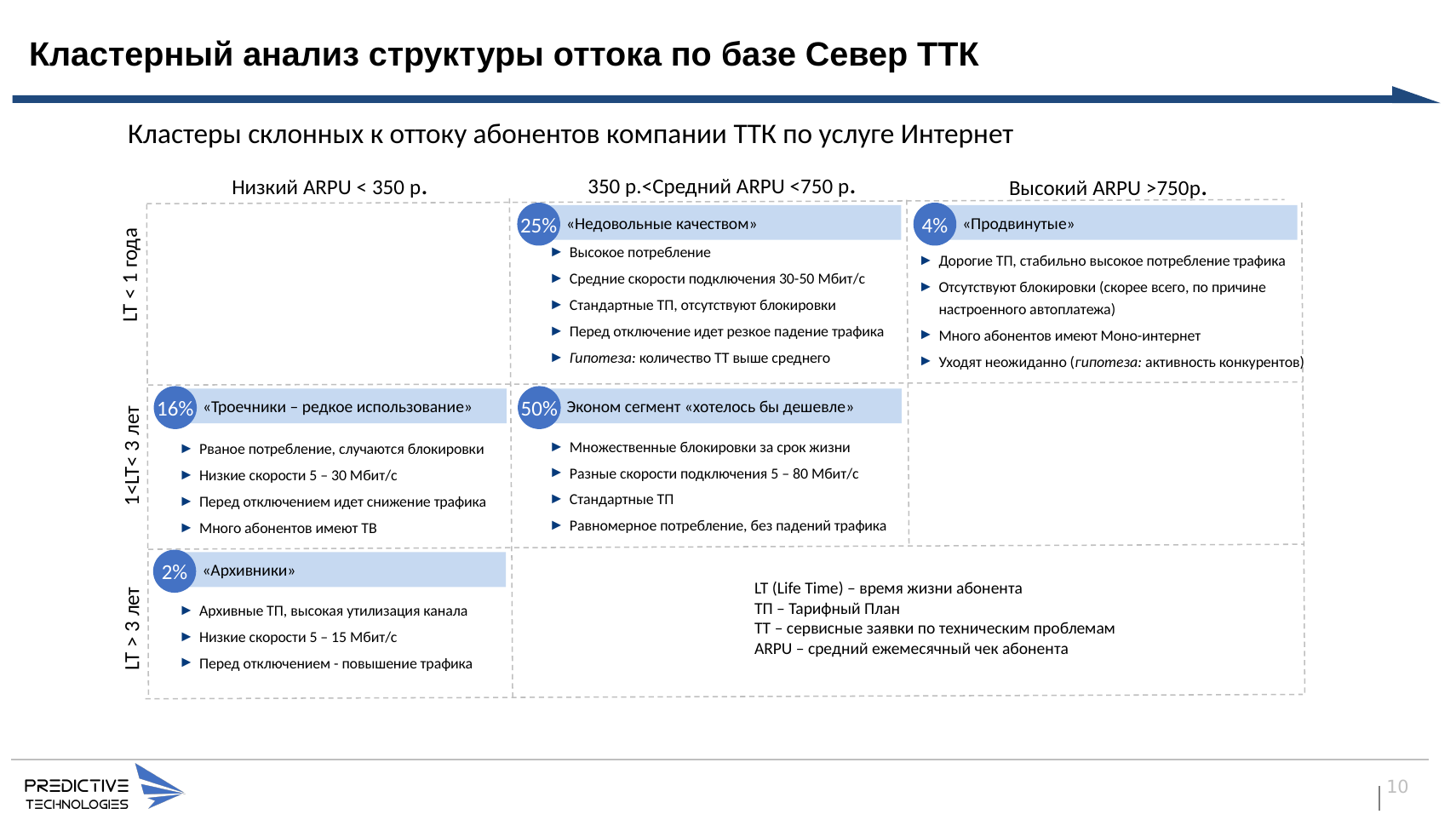

# Кластерный анализ структуры оттока по базе Север ТТК

Кластеры склонных к оттоку абонентов компании ТТК по услуге Интернет
350 р.<Средний ARPU <750 р.
Низкий ARPU < 350 р.
Высокий ARPU >750р.
25%
4%
«Недовольные качеством»
«Продвинутые»
Высокое потребление
Средние скорости подключения 30-50 Мбит/c
Стандартные ТП, отсутствуют блокировки
Перед отключение идет резкое падение трафика
Гипотеза: количество ТТ выше среднего
Дорогие ТП, стабильно высокое потребление трафика
Отсутствуют блокировки (скорее всего, по причине настроенного автоплатежа)
Много абонентов имеют Моно-интернет
Уходят неожиданно (гипотеза: активность конкурентов)
LT < 1 года
16%
50%
«Троечники – редкое использование»
Эконом сегмент «хотелось бы дешевле»
Множественные блокировки за срок жизни
Разные скорости подключения 5 – 80 Мбит/c
Стандартные ТП
Равномерное потребление, без падений трафика
Рваное потребление, случаются блокировки
Низкие скорости 5 – 30 Мбит/c
Перед отключением идет снижение трафика
Много абонентов имеют ТВ
1<LT< 3 лет
2%
«Архивники»
LT (Life Time) – время жизни абонента
ТП – Тарифный План
ТТ – сервисные заявки по техническим проблемам
ARPU – средний ежемесячный чек абонента
Архивные ТП, высокая утилизация канала
Низкие скорости 5 – 15 Мбит/c
Перед отключением - повышение трафика
LT > 3 лет
10